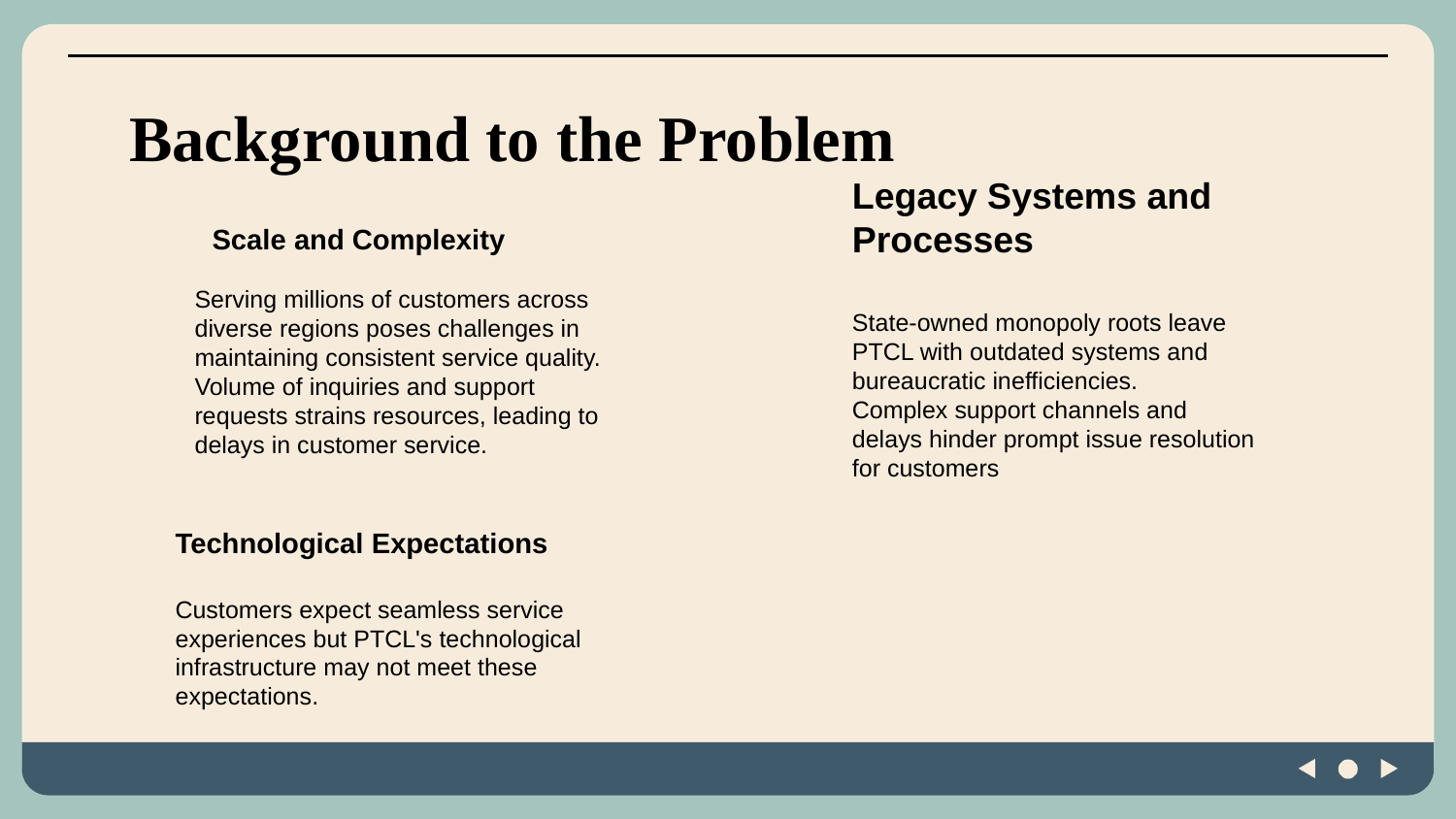

# Background to the Problem

Scale and Complexity

Legacy Systems and Processes

State-owned monopoly roots leave PTCL with outdated systems and bureaucratic inefficiencies.
Complex support channels and delays hinder prompt issue resolution for customers
Serving millions of customers across diverse regions poses challenges in maintaining consistent service quality.
Volume of inquiries and support requests strains resources, leading to delays in customer service.
Technological Expectations

Customers expect seamless service experiences but PTCL's technological infrastructure may not meet these expectations.